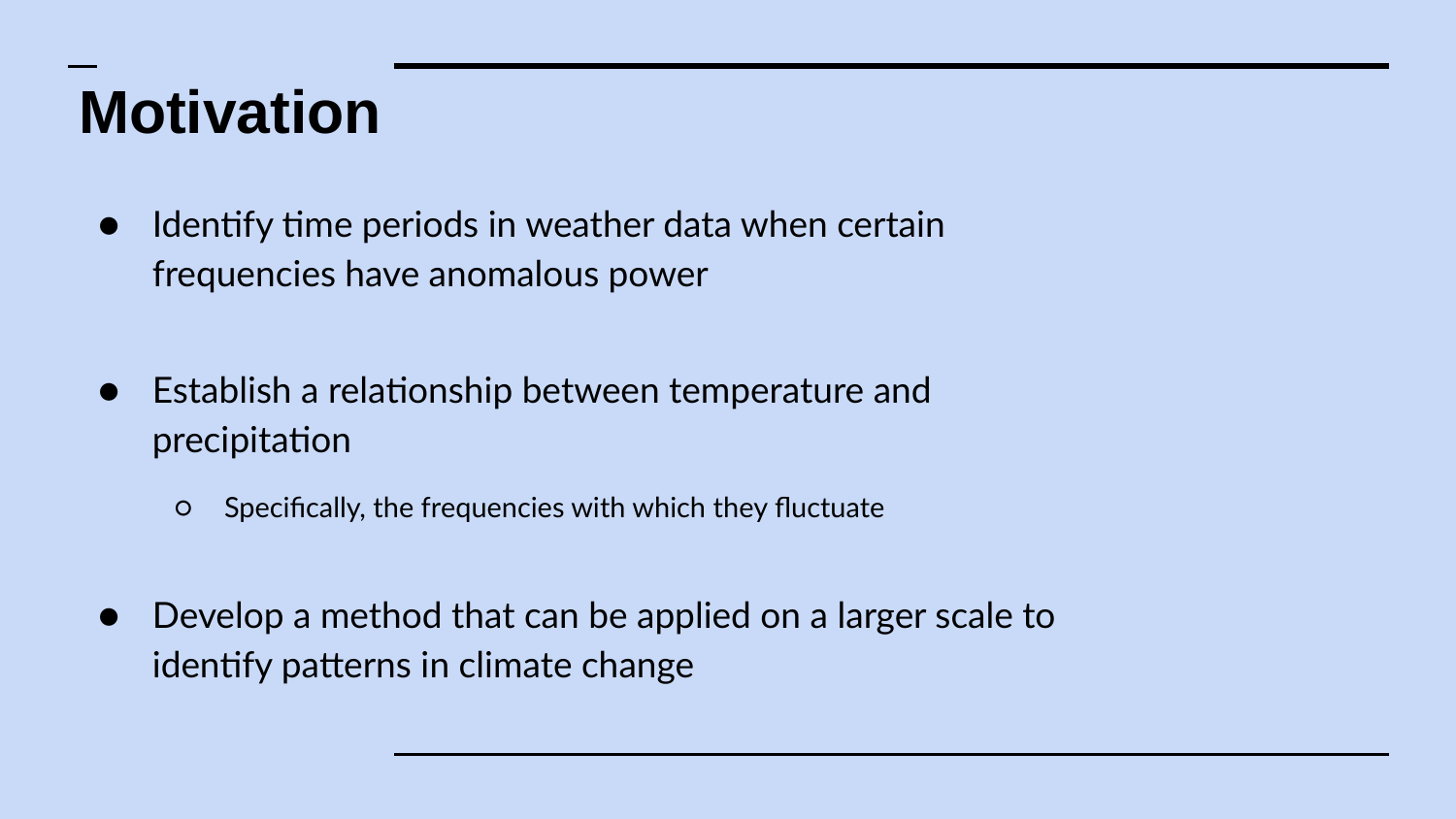

# Motivation
Identify time periods in weather data when certain frequencies have anomalous power
Establish a relationship between temperature and precipitation
Specifically, the frequencies with which they fluctuate
Develop a method that can be applied on a larger scale to identify patterns in climate change